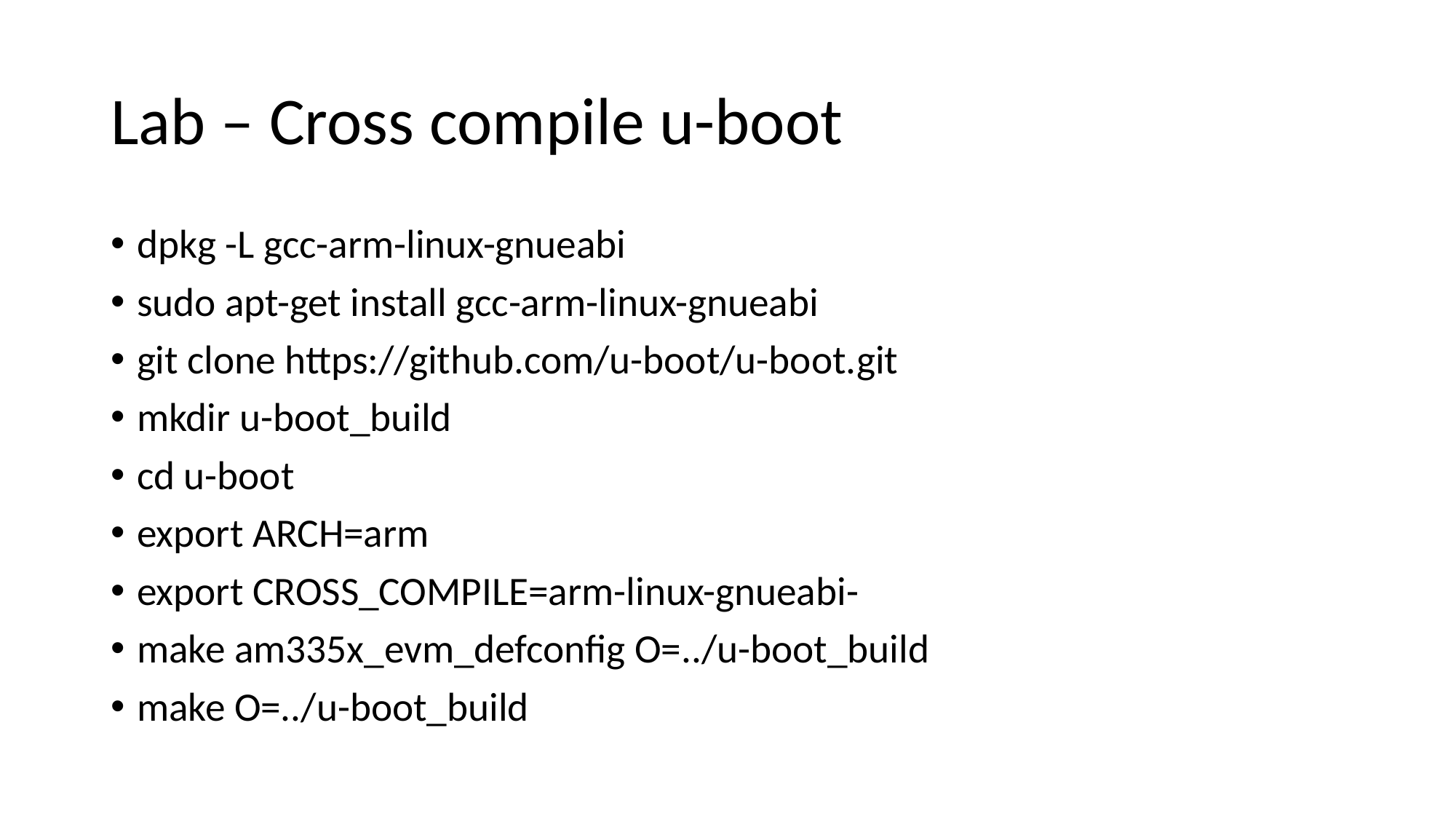

# Lab – Cross compile u-boot
dpkg -L gcc-arm-linux-gnueabi
sudo apt-get install gcc-arm-linux-gnueabi
git clone https://github.com/u-boot/u-boot.git
mkdir u-boot_build
cd u-boot
export ARCH=arm
export CROSS_COMPILE=arm-linux-gnueabi-
make am335x_evm_defconfig O=../u-boot_build
make O=../u-boot_build